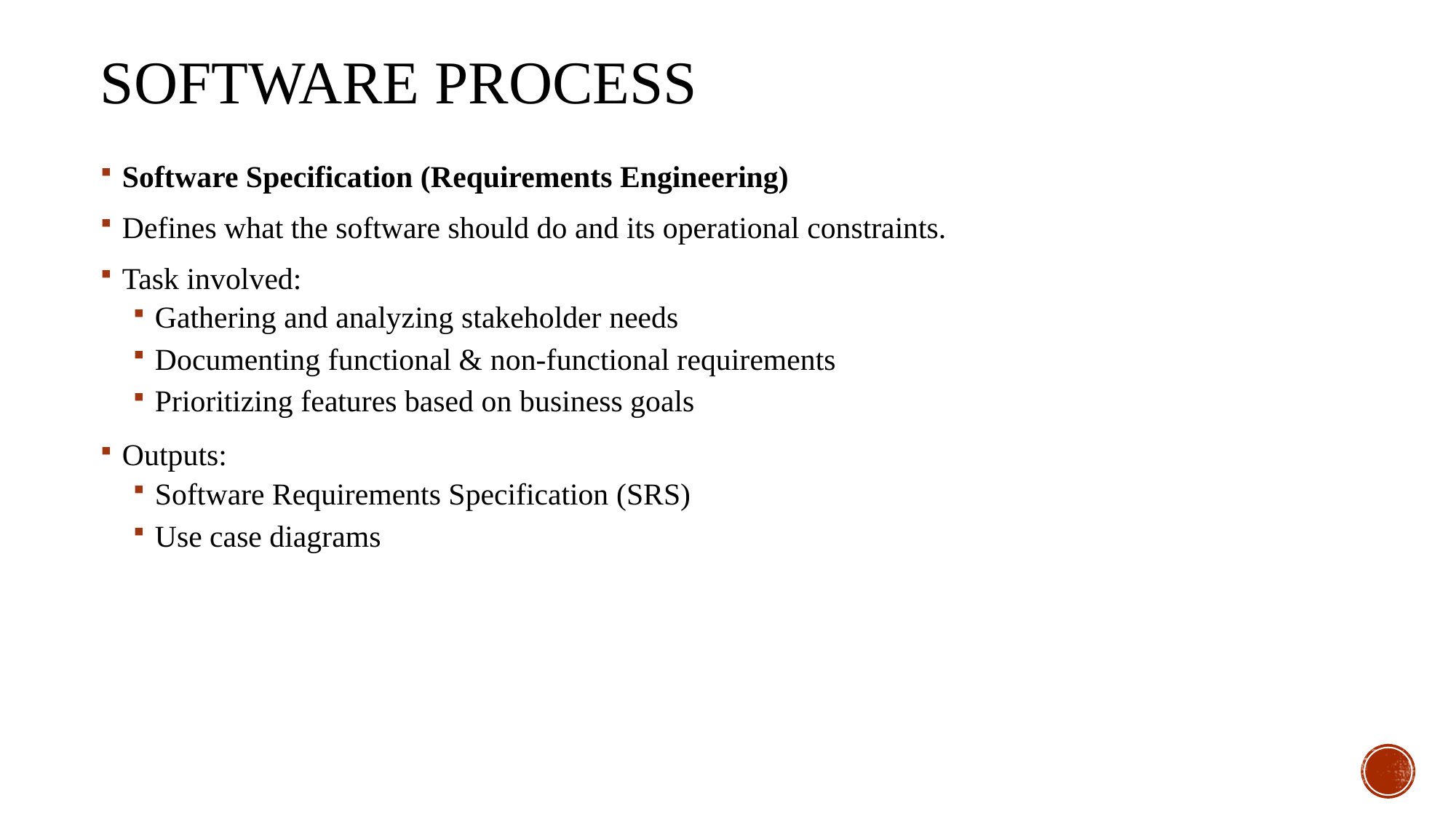

# Software process
Software Specification (Requirements Engineering)
Defines what the software should do and its operational constraints.
Task involved:
Gathering and analyzing stakeholder needs
Documenting functional & non-functional requirements
Prioritizing features based on business goals
Outputs:
Software Requirements Specification (SRS)
Use case diagrams